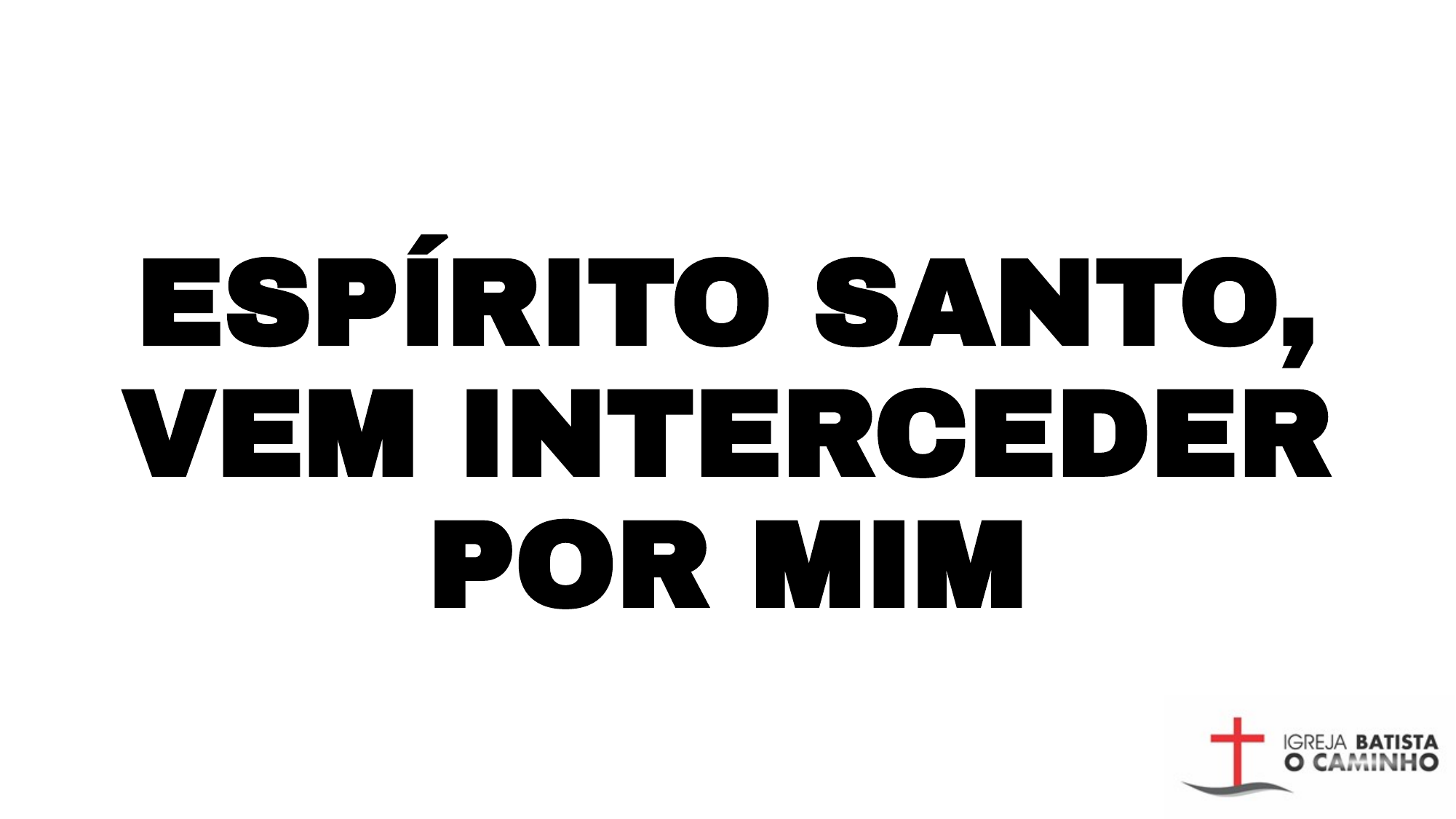

# ESPÍRITO SANTO, VEM INTERCEDER POR MIM